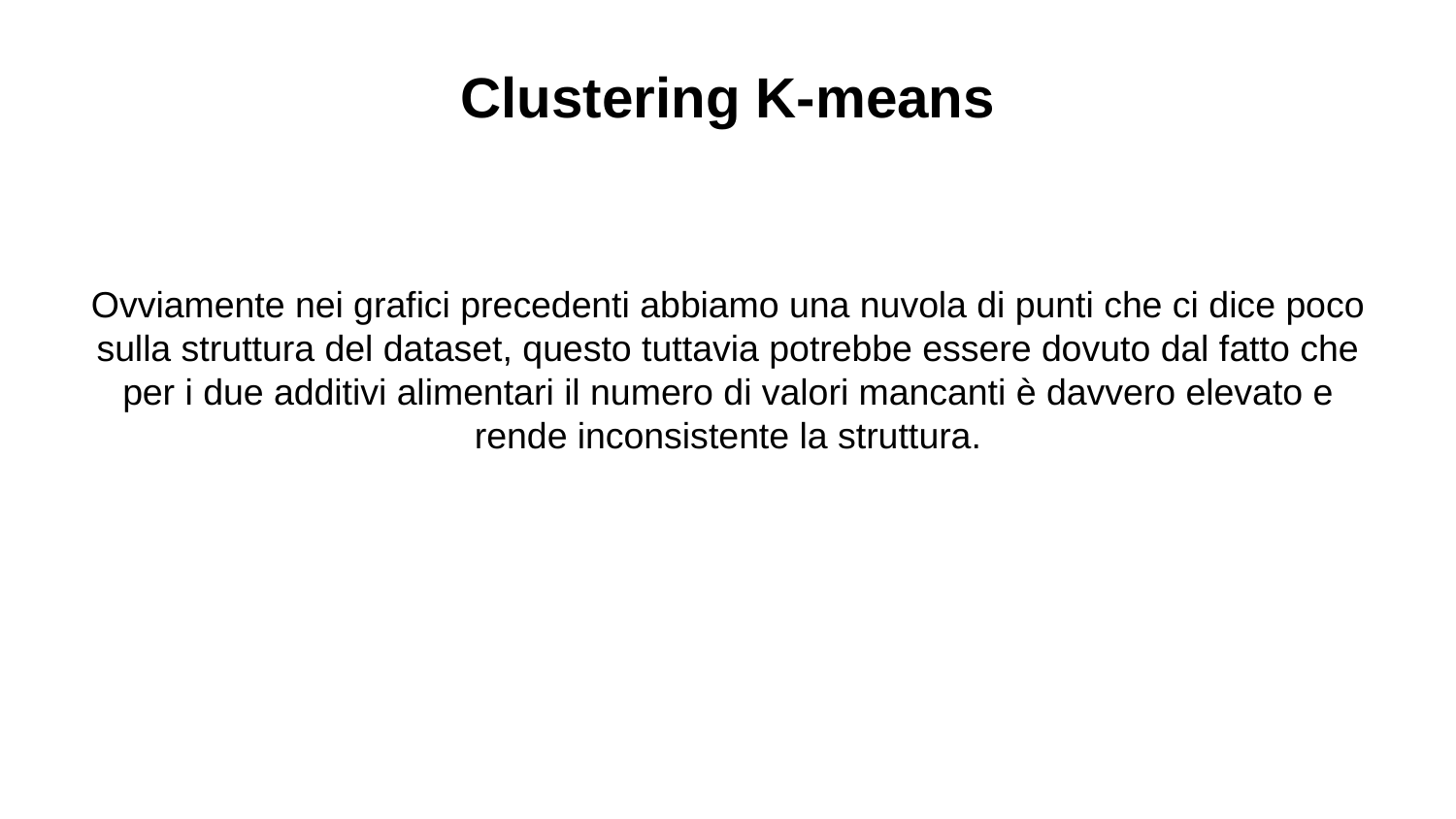

# Clustering K-means
Ovviamente nei grafici precedenti abbiamo una nuvola di punti che ci dice poco sulla struttura del dataset, questo tuttavia potrebbe essere dovuto dal fatto che per i due additivi alimentari il numero di valori mancanti è davvero elevato e rende inconsistente la struttura.